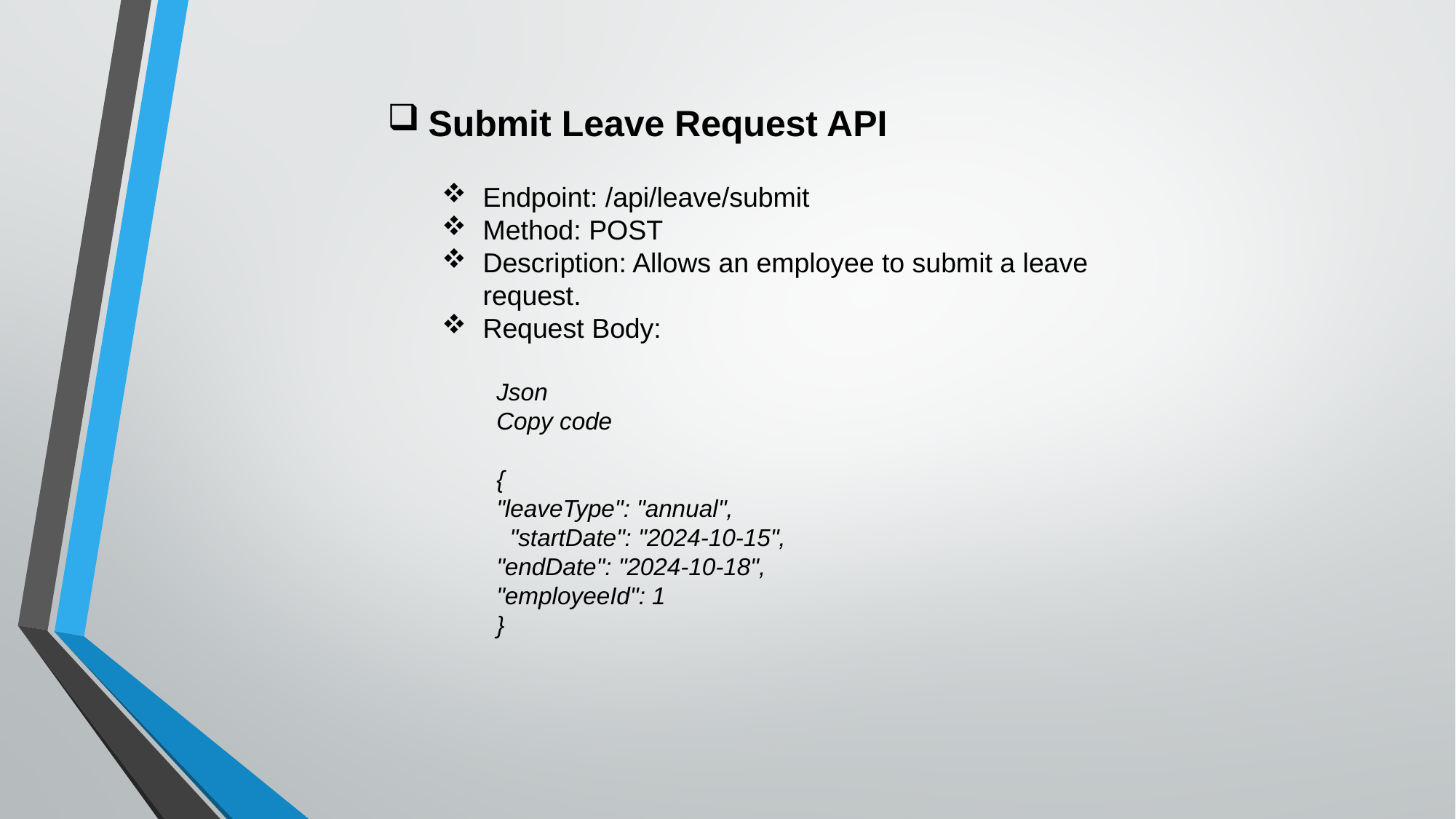

Submit Leave Request API

Endpoint: /api/leave/submit
Method: POST
Description: Allows an employee to submit a leave request.
Request Body:

Json
Copy code

{
"leaveType": "annual",
  "startDate": "2024-10-15",
"endDate": "2024-10-18",
"employeeId": 1
}